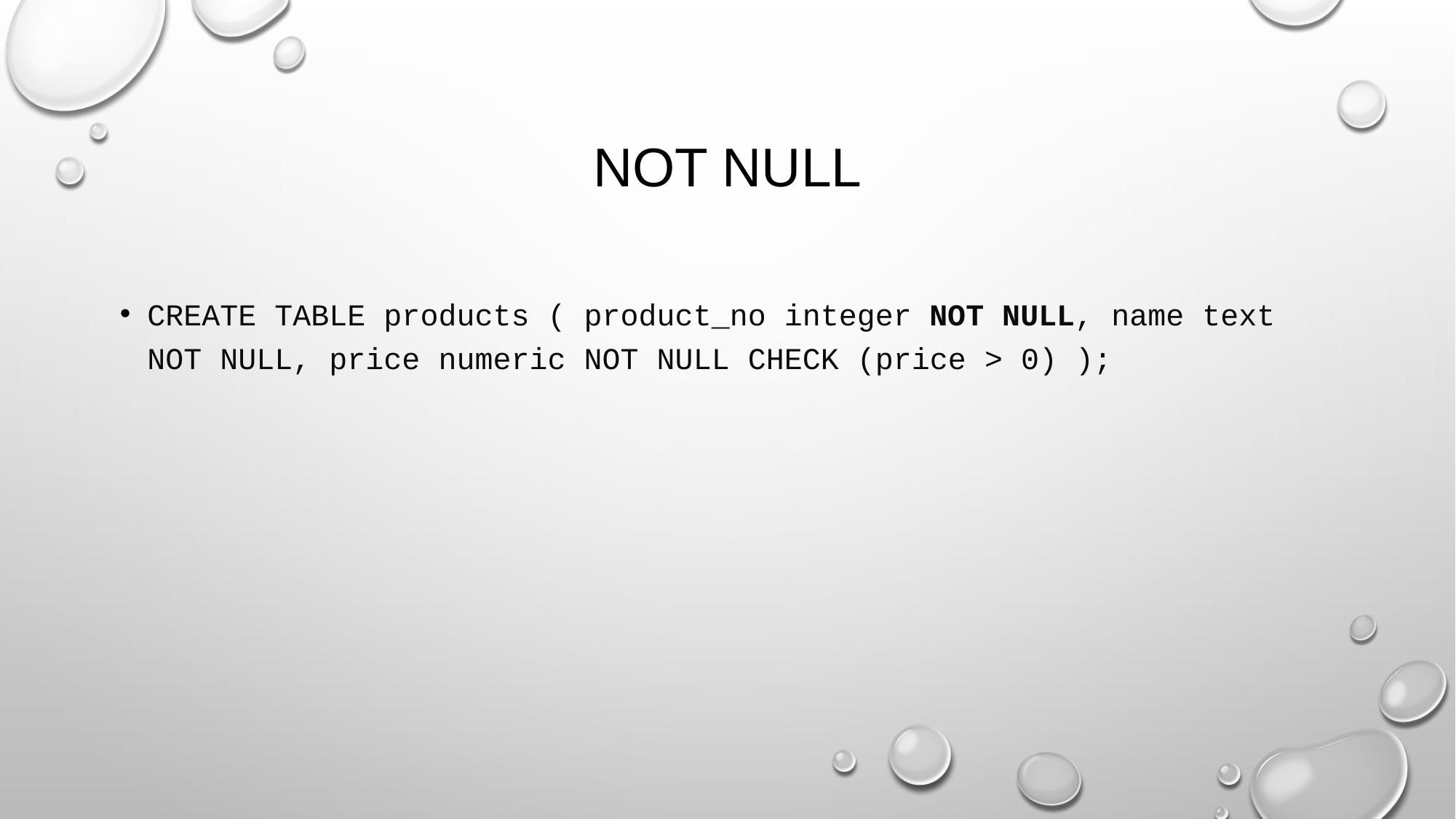

# Not Null
CREATE TABLE products ( product_no integer NOT NULL, name text NOT NULL, price numeric NOT NULL CHECK (price > 0) );